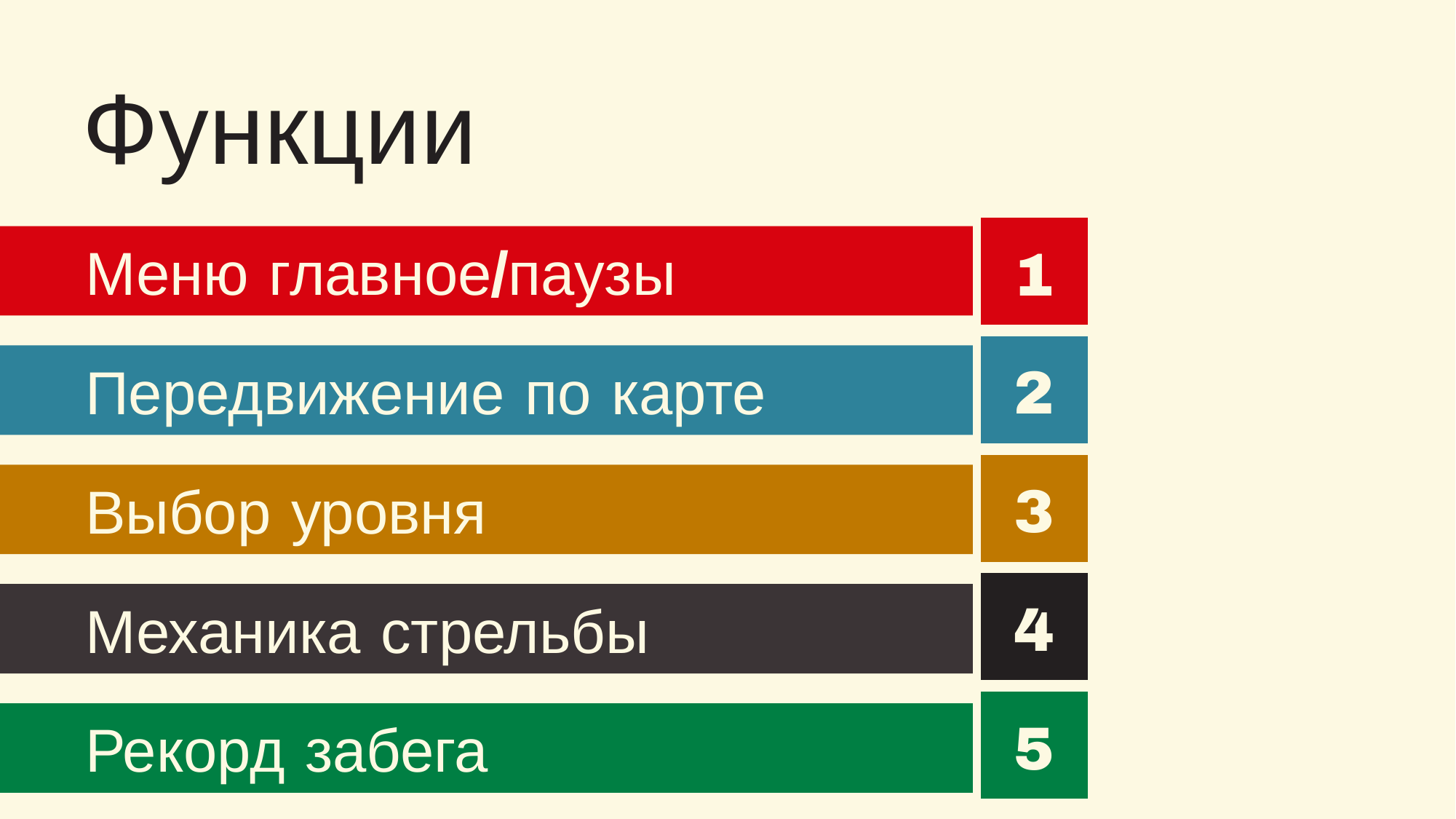

# Функции
1
Меню главное/паузы
2
Передвижение по карте
3
Выбор уровня
4
Механика стрельбы
5
Рекорд забега